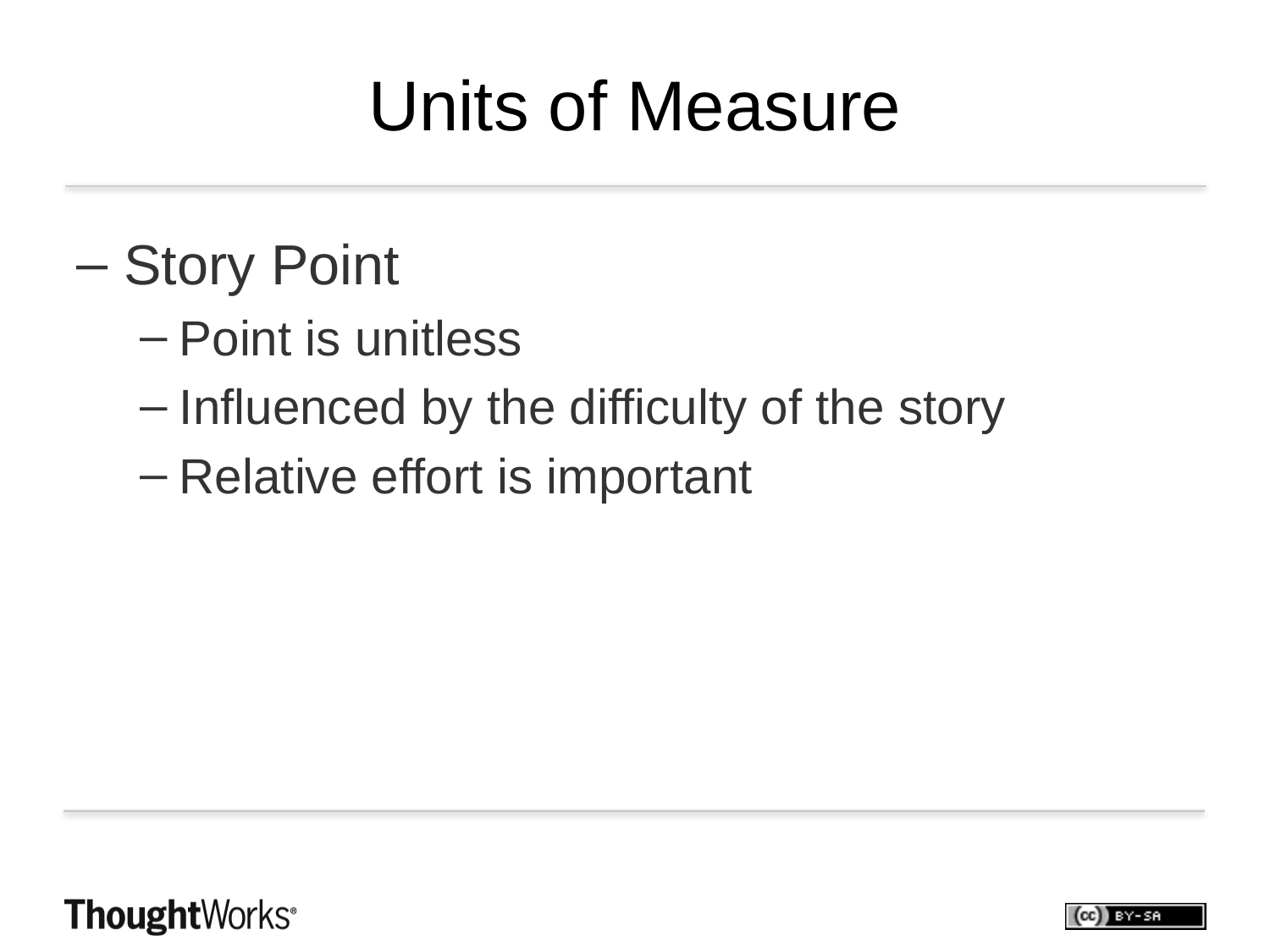

# Units of Measure

Story Point
Point is unitless
Influenced by the difficulty of the story
Relative effort is important